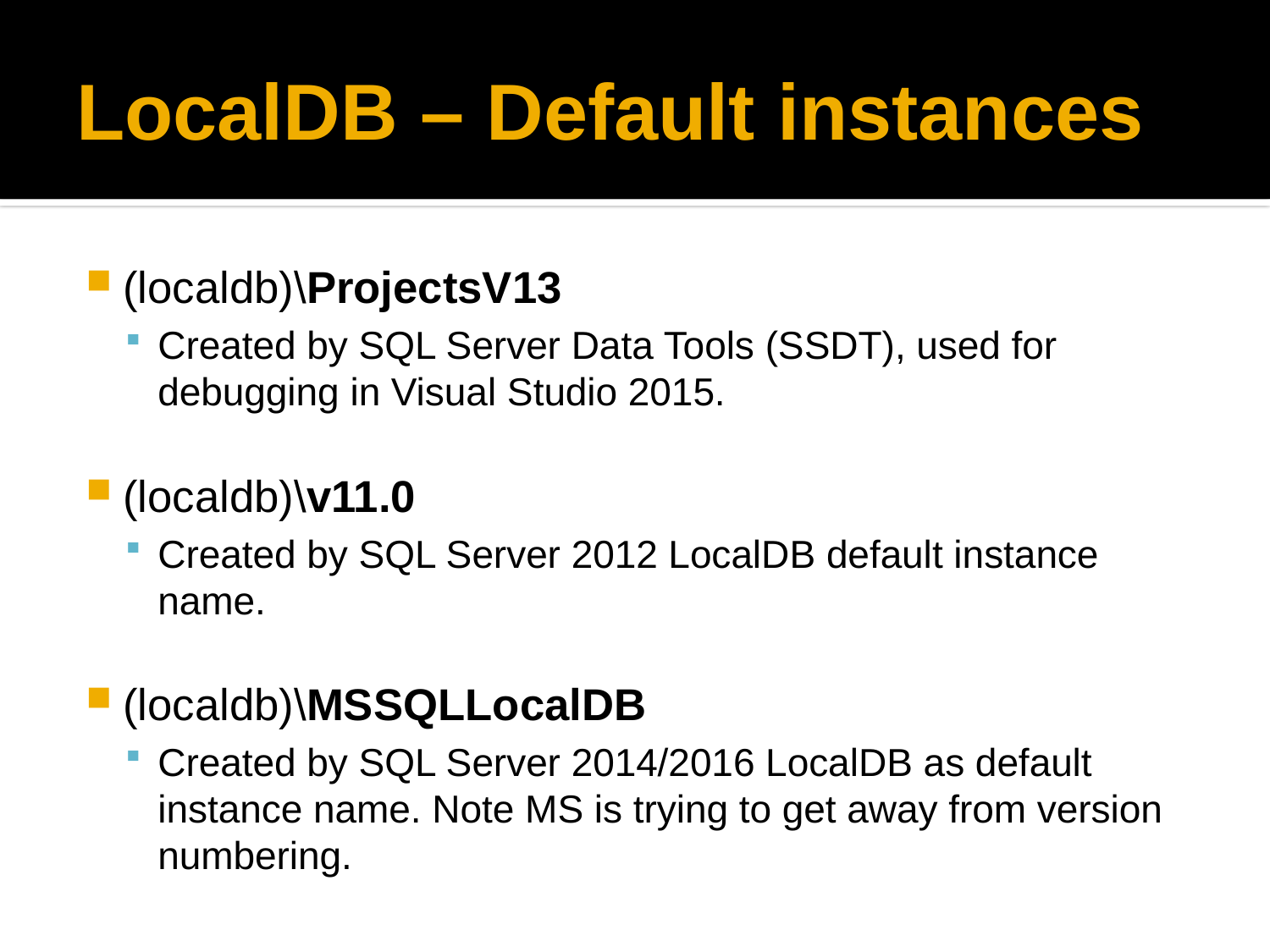

# LocalDB – Default instances
(localdb)\ProjectsV13
Created by SQL Server Data Tools (SSDT), used for debugging in Visual Studio 2015.

(localdb)\v11.0
Created by SQL Server 2012 LocalDB default instance name.

(localdb)\MSSQLLocalDB
Created by SQL Server 2014/2016 LocalDB as default instance name. Note MS is trying to get away from version numbering.